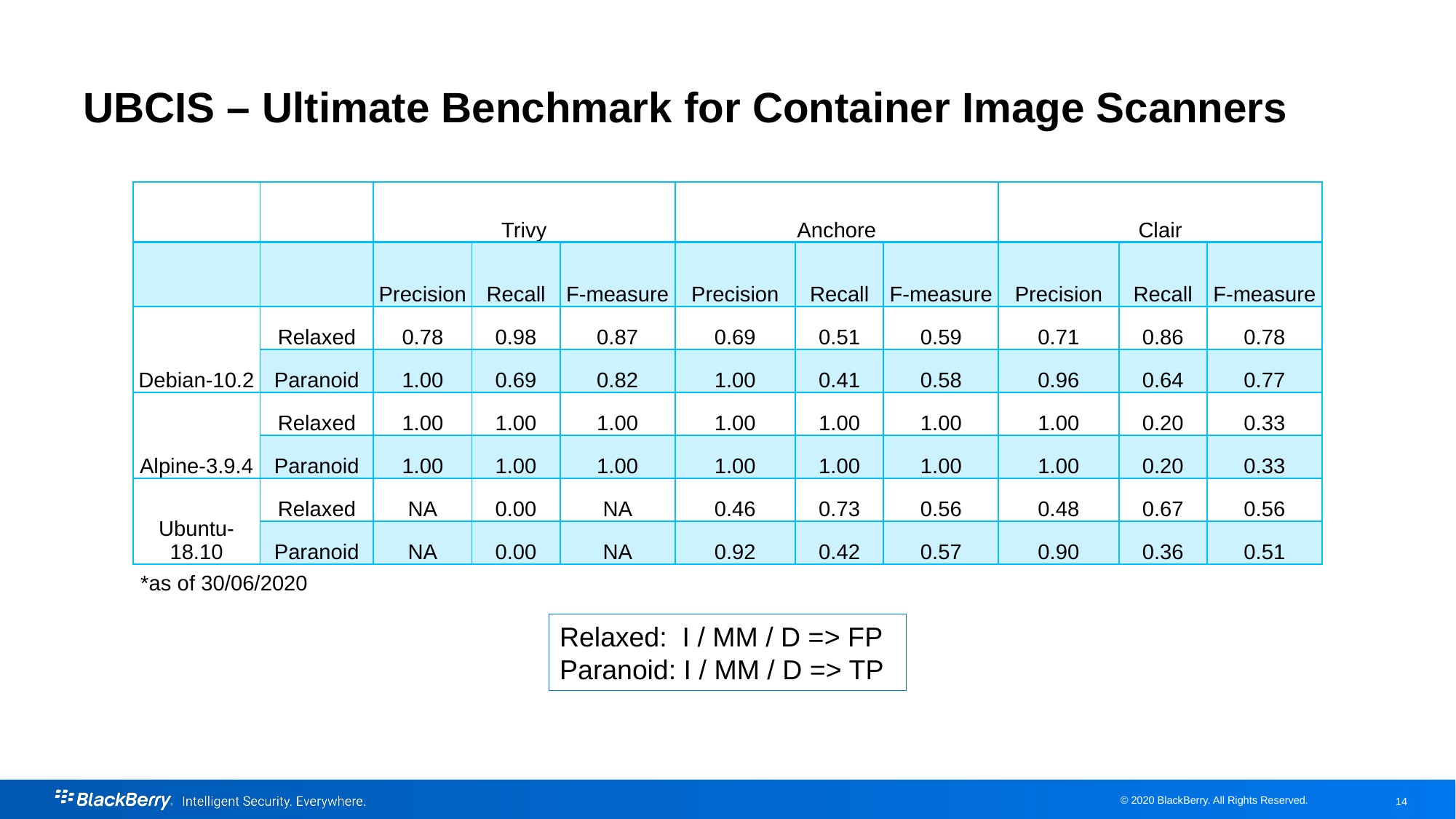

# UBCIS – Ultimate Benchmark for Container Image Scanners
|  |  | Trivy |  |  | Anchore |  |  | Clair |  |  |
| --- | --- | --- | --- | --- | --- | --- | --- | --- | --- | --- |
|  |  | Precision | Recall | F-measure | Precision | Recall | F-measure | Precision | Recall | F-measure |
| Debian-10.2 | Relaxed | 0.78 | 0.98 | 0.87 | 0.69 | 0.51 | 0.59 | 0.71 | 0.86 | 0.78 |
|  | Paranoid | 1.00 | 0.69 | 0.82 | 1.00 | 0.41 | 0.58 | 0.96 | 0.64 | 0.77 |
| Alpine-3.9.4 | Relaxed | 1.00 | 1.00 | 1.00 | 1.00 | 1.00 | 1.00 | 1.00 | 0.20 | 0.33 |
|  | Paranoid | 1.00 | 1.00 | 1.00 | 1.00 | 1.00 | 1.00 | 1.00 | 0.20 | 0.33 |
| Ubuntu-18.10 | Relaxed | NA | 0.00 | NA | 0.46 | 0.73 | 0.56 | 0.48 | 0.67 | 0.56 |
|  | Paranoid | NA | 0.00 | NA | 0.92 | 0.42 | 0.57 | 0.90 | 0.36 | 0.51 |
*as of 30/06/2020
Relaxed:  I / MM / D => FP
Paranoid: I / MM / D => TP